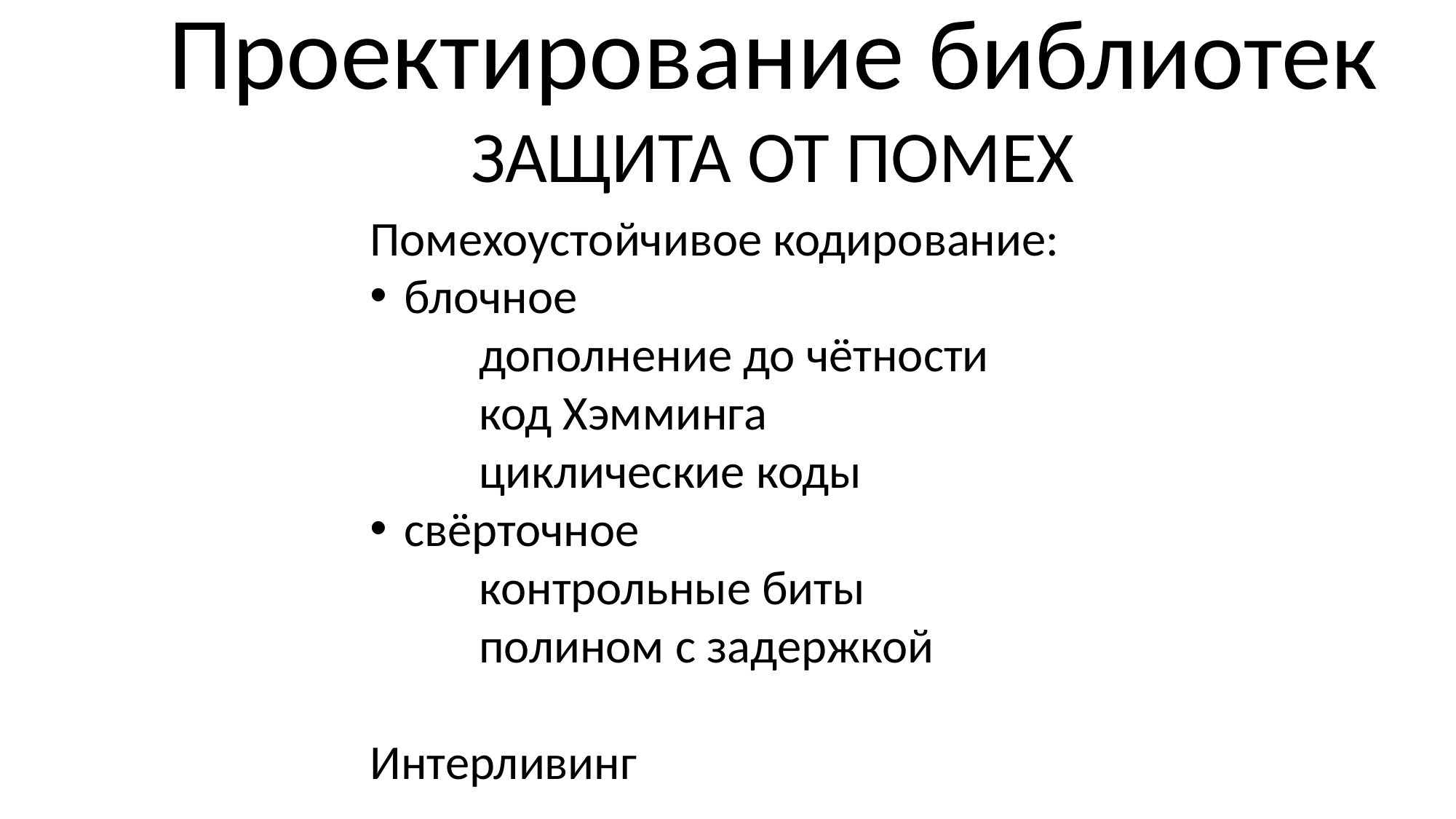

Проектирование библиотек
ЗАЩИТА ОТ ПОМЕХ
Помехоустойчивое кодирование:
блочное
	дополнение до чётности
	код Хэмминга
	циклические коды
свёрточное
	контрольные биты
	полином с задержкой

Интерливинг